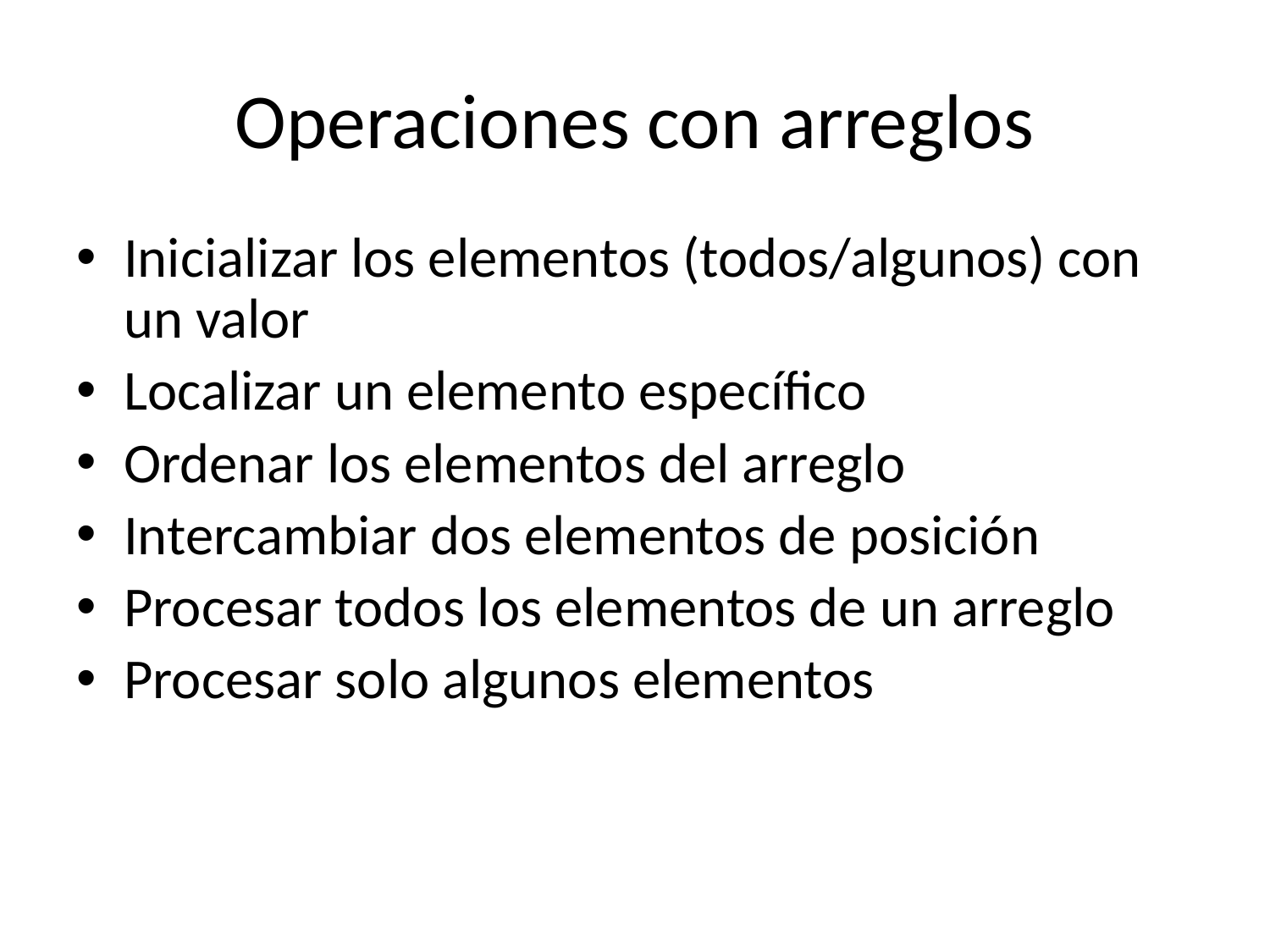

# Operaciones con arreglos
Inicializar los elementos (todos/algunos) con un valor
Localizar un elemento específico
Ordenar los elementos del arreglo
Intercambiar dos elementos de posición
Procesar todos los elementos de un arreglo
Procesar solo algunos elementos